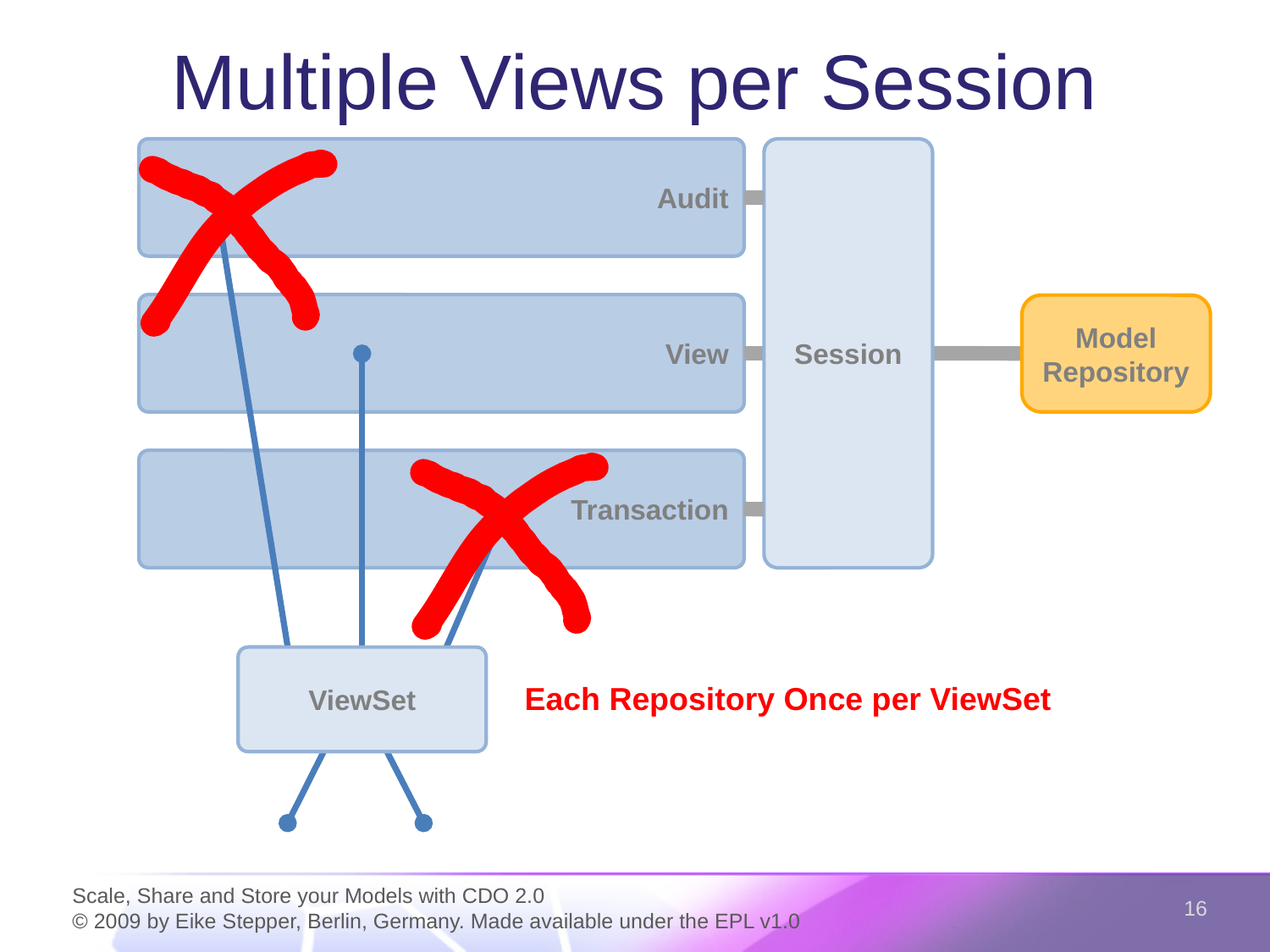

# Multiple Views per Session
Audit
Session

View
Model
Repository
Transaction

ViewSet
Each Repository Once per ViewSet
16
Scale, Share and Store your Models with CDO 2.0
© 2009 by Eike Stepper, Berlin, Germany. Made available under the EPL v1.0